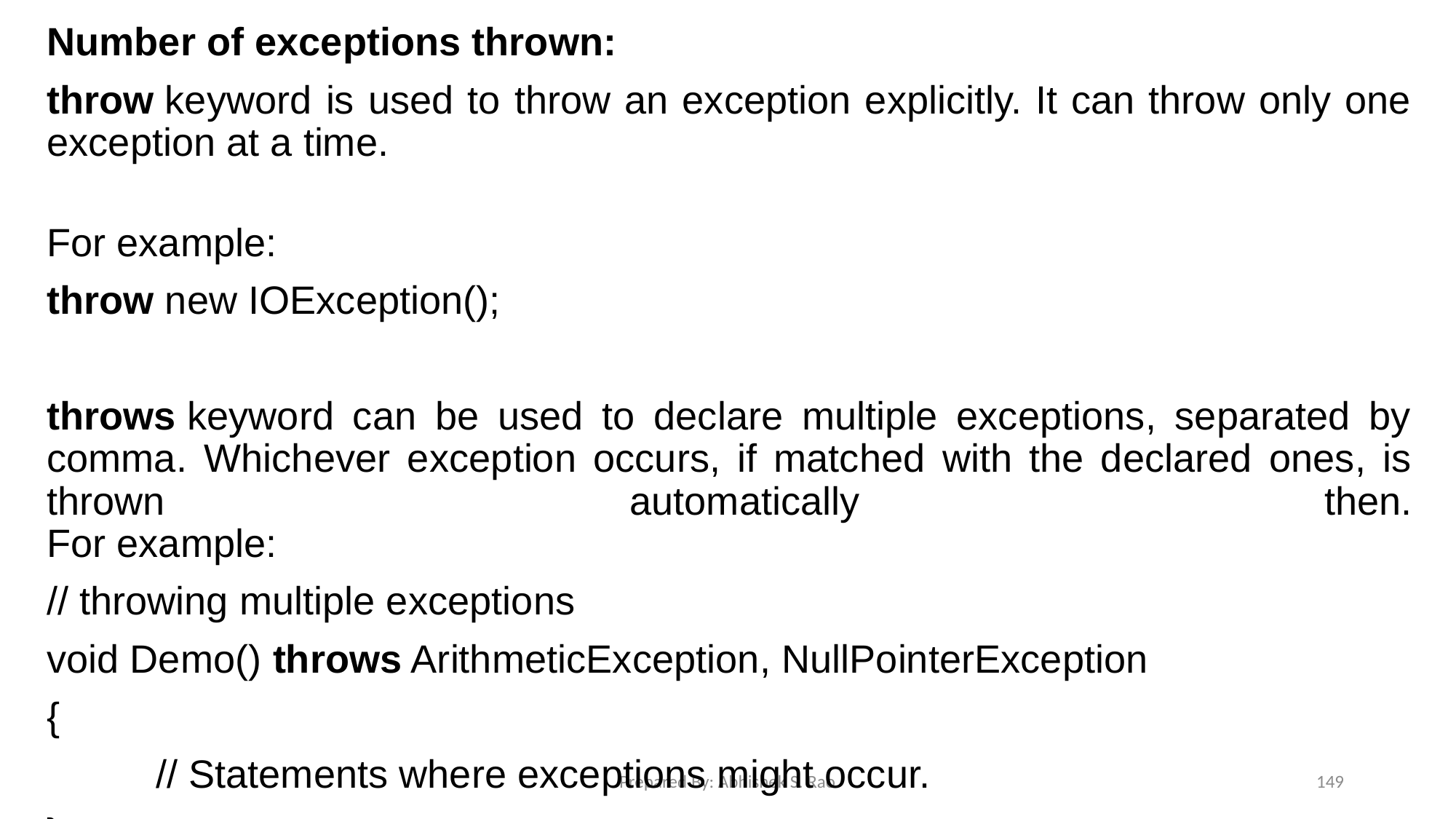

Number of exceptions thrown:
throw keyword is used to throw an exception explicitly. It can throw only one exception at a time.
For example:
throw new IOException();

throws keyword can be used to declare multiple exceptions, separated by comma. Whichever exception occurs, if matched with the declared ones, is thrown automatically then.
For example:
// throwing multiple exceptions
void Demo() throws ArithmeticException, NullPointerException
{
	// Statements where exceptions might occur.
}
Prepared By: Abhishek S. Rao
149